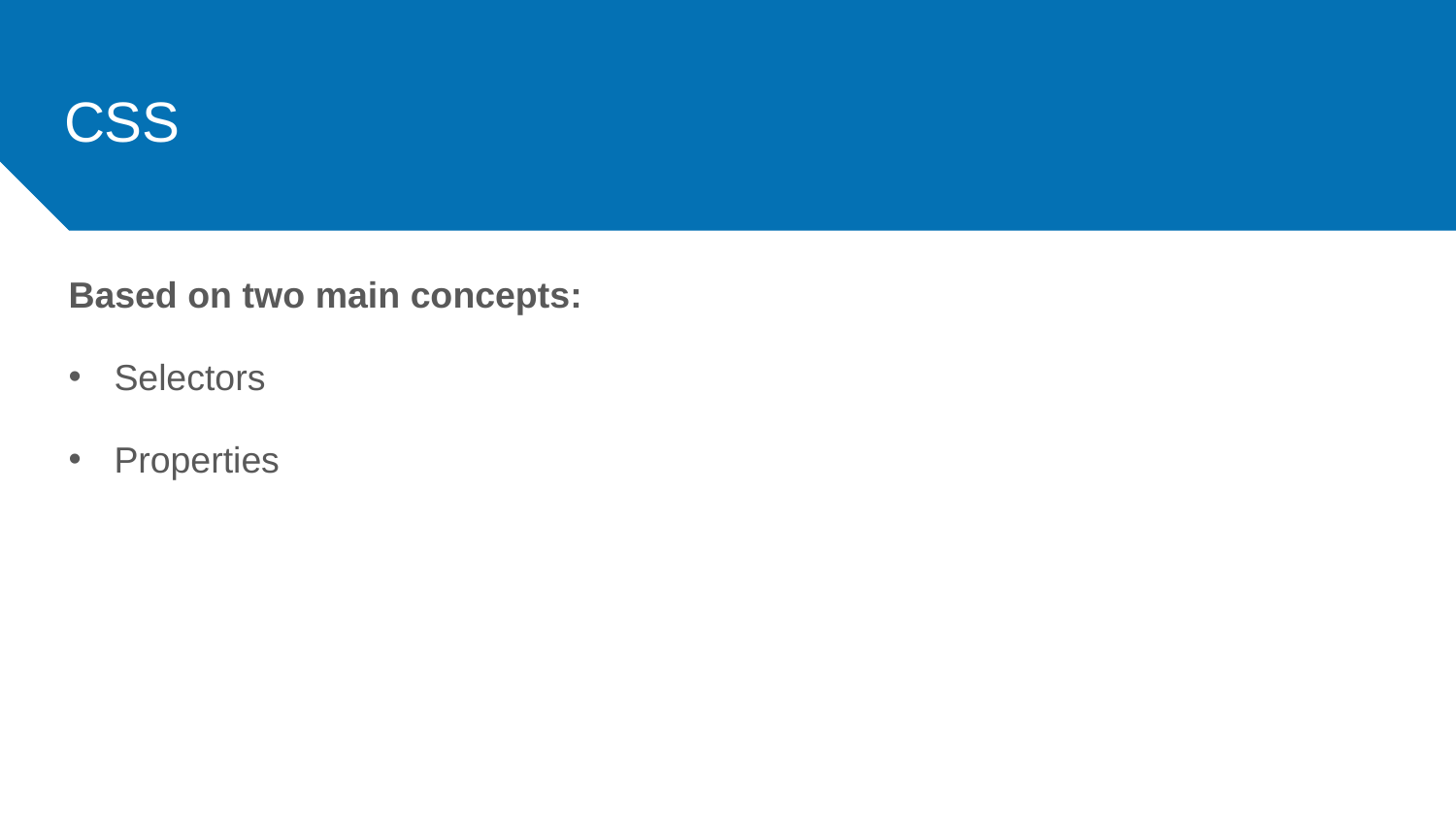

# CSS
Based on two main concepts:
Selectors
Properties